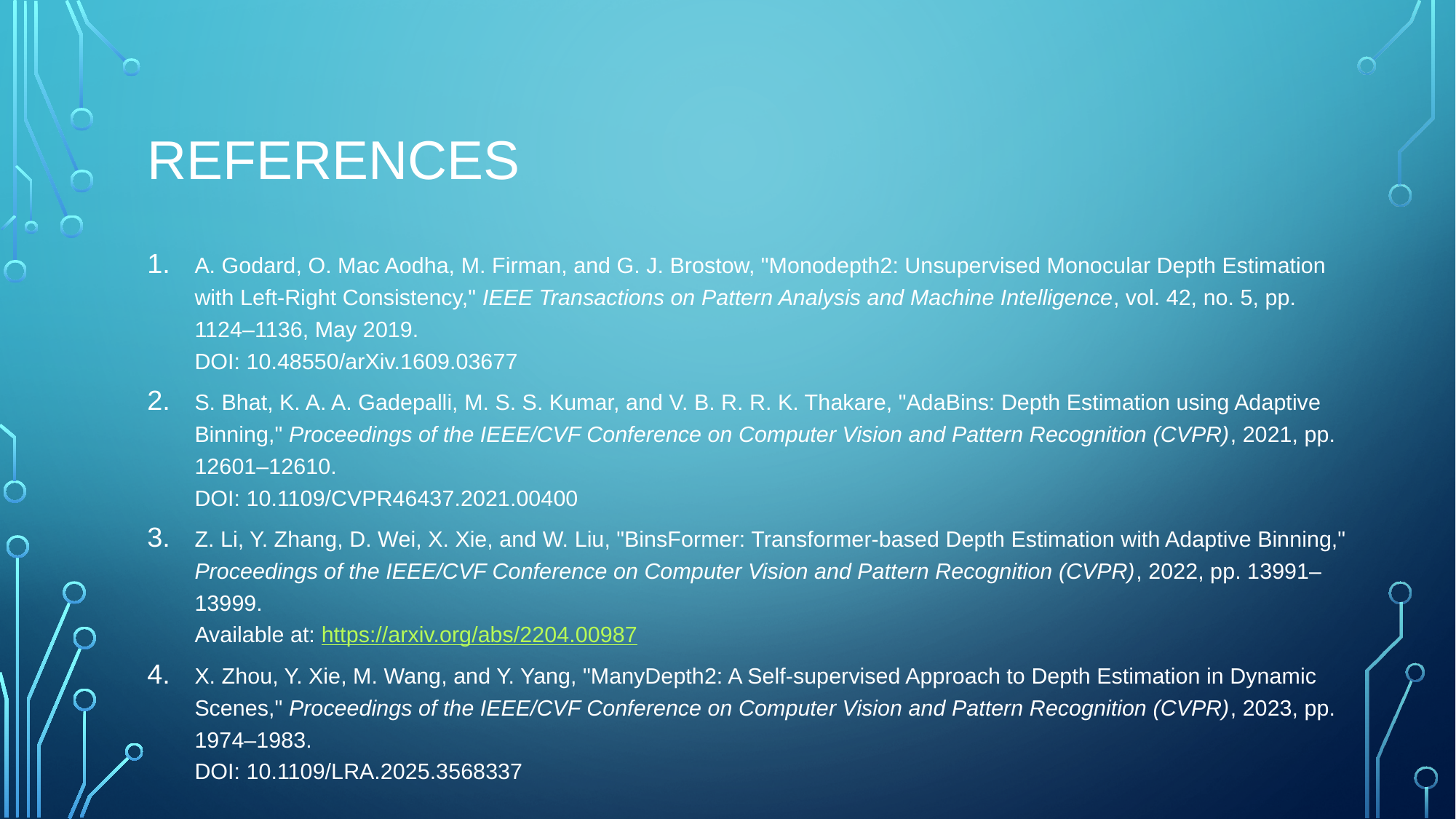

# References
A. Godard, O. Mac Aodha, M. Firman, and G. J. Brostow, "Monodepth2: Unsupervised Monocular Depth Estimation with Left-Right Consistency," IEEE Transactions on Pattern Analysis and Machine Intelligence, vol. 42, no. 5, pp. 1124–1136, May 2019.
DOI: 10.48550/arXiv.1609.03677
S. Bhat, K. A. A. Gadepalli, M. S. S. Kumar, and V. B. R. R. K. Thakare, "AdaBins: Depth Estimation using Adaptive Binning," Proceedings of the IEEE/CVF Conference on Computer Vision and Pattern Recognition (CVPR), 2021, pp. 12601–12610.
DOI: 10.1109/CVPR46437.2021.00400
Z. Li, Y. Zhang, D. Wei, X. Xie, and W. Liu, "BinsFormer: Transformer-based Depth Estimation with Adaptive Binning," Proceedings of the IEEE/CVF Conference on Computer Vision and Pattern Recognition (CVPR), 2022, pp. 13991–13999.
Available at: https://arxiv.org/abs/2204.00987
X. Zhou, Y. Xie, M. Wang, and Y. Yang, "ManyDepth2: A Self-supervised Approach to Depth Estimation in Dynamic Scenes," Proceedings of the IEEE/CVF Conference on Computer Vision and Pattern Recognition (CVPR), 2023, pp. 1974–1983.
DOI: 10.1109/LRA.2025.3568337